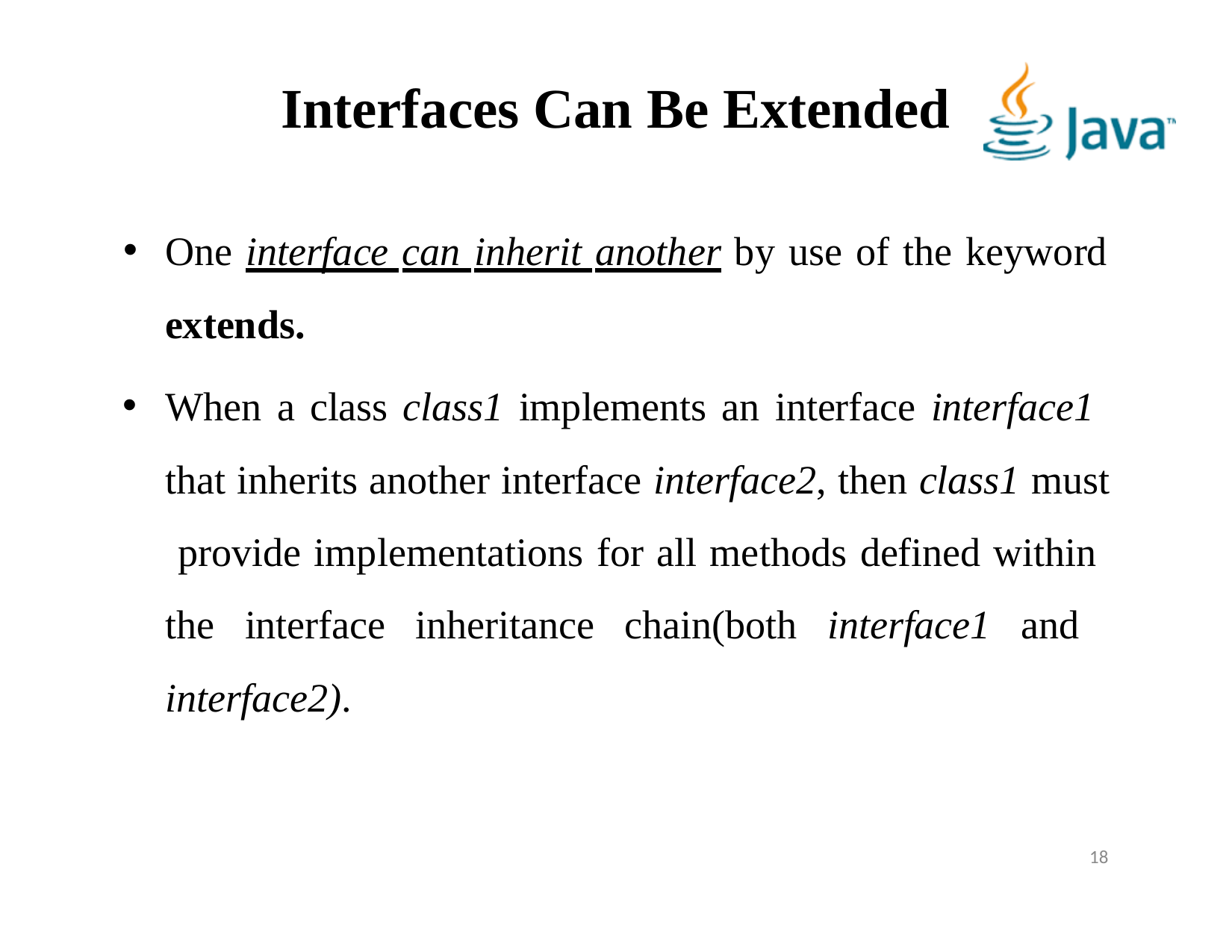

# Interfaces Can Be Extended
One interface can inherit another by use of the keyword
extends.
When a class class1 implements an interface interface1  that inherits another interface interface2, then class1 must  provide implementations for all methods defined within  the interface inheritance chain(both interface1 and  interface2).
18